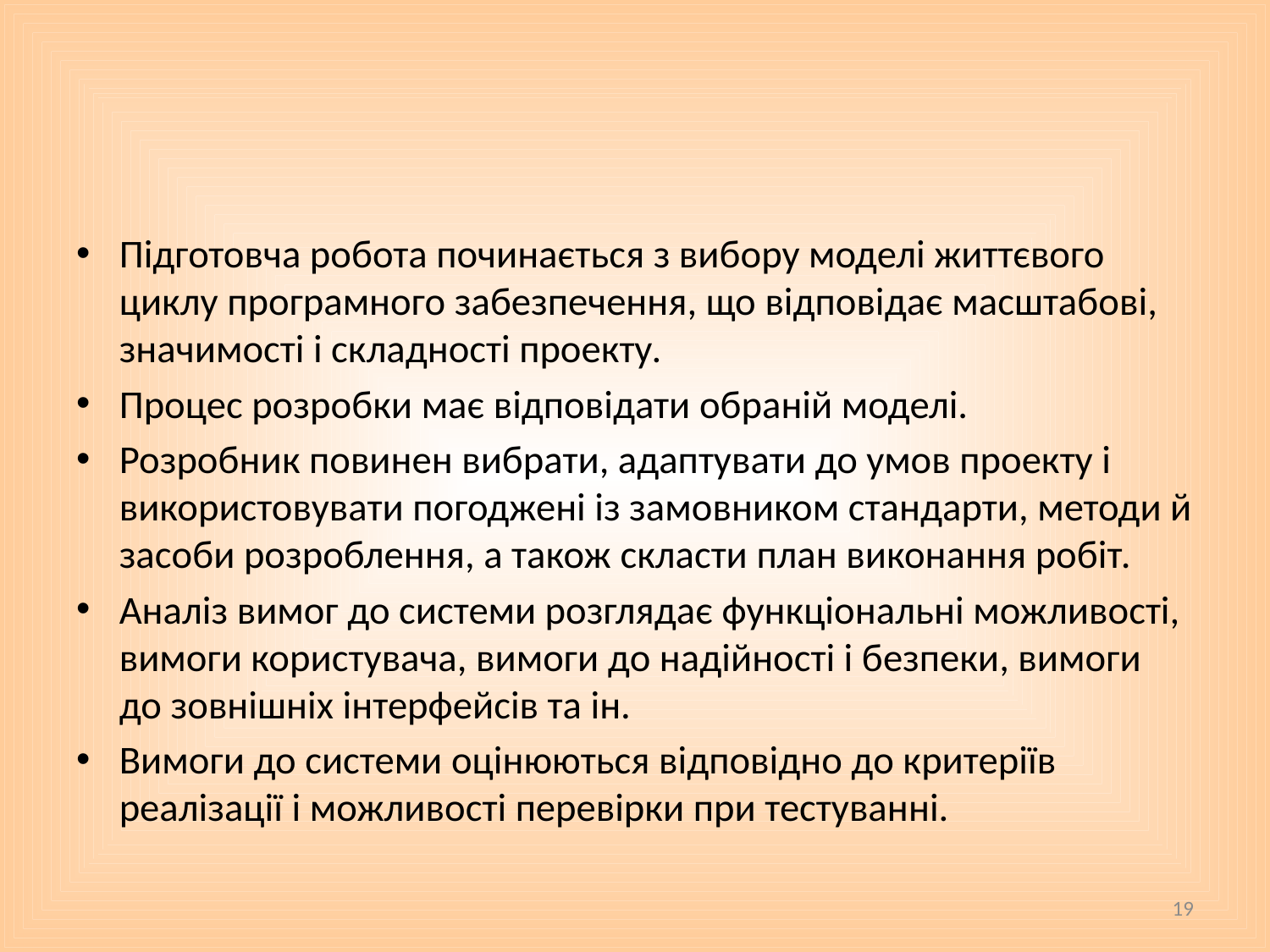

#
Підготовча робота починається з вибору моделі життєвого циклу програмного забезпечення, що відповідає масштабові, значимості і складності проекту.
Процес розробки має відповідати обраній моделі.
Розробник повинен вибрати, адаптувати до умов проекту і використовувати погоджені із замовником стандарти, методи й засоби розроблення, а також скласти план виконання робіт.
Аналіз вимог до системи розглядає функціональні можливості, вимоги користувача, вимоги до надійності і безпеки, вимоги до зовнішніх інтерфейсів та ін.
Вимоги до системи оцінюються відповідно до критеріїв реалізації і можливості перевірки при тестуванні.

19